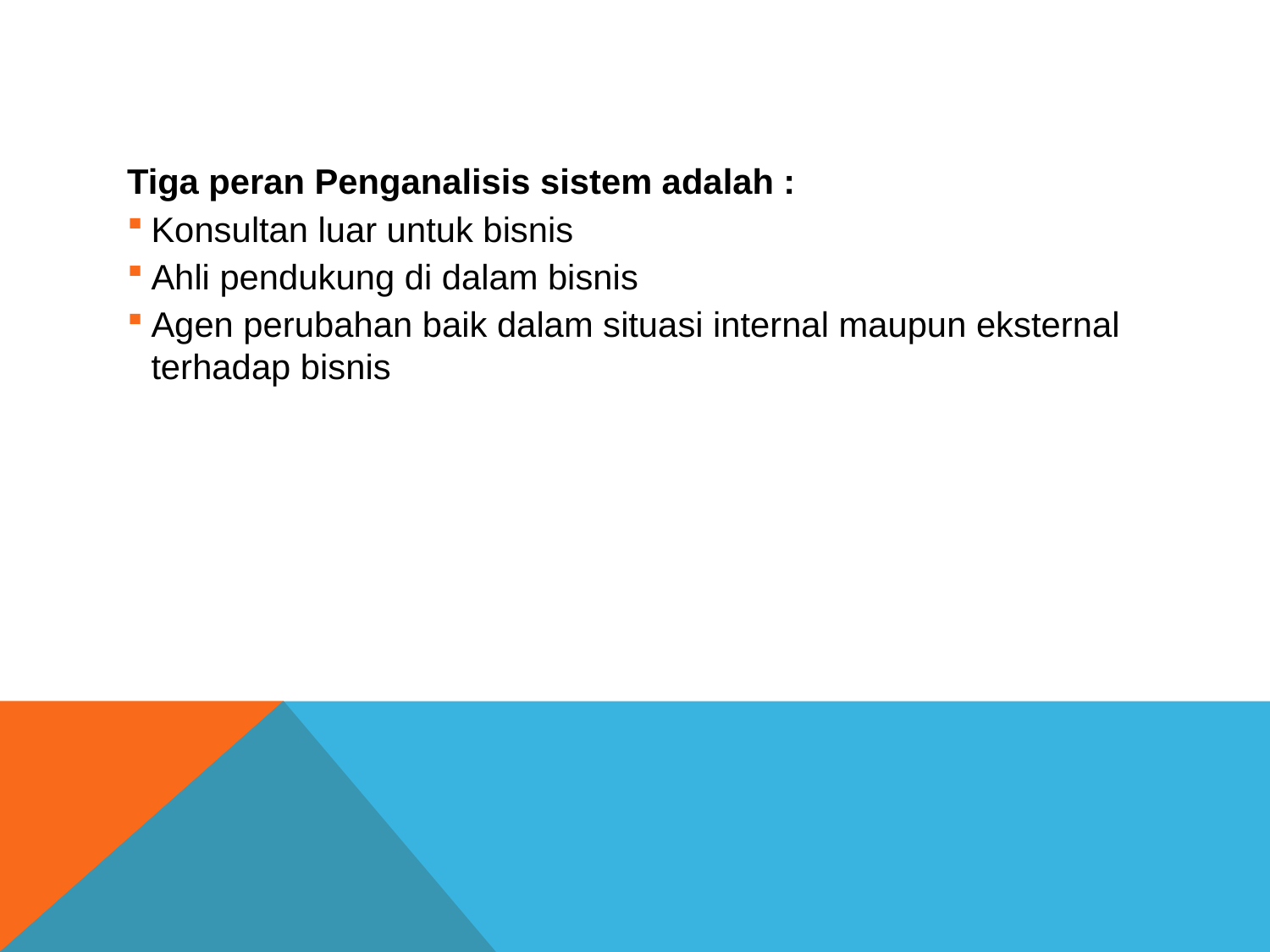

#
Tiga peran Penganalisis sistem adalah :
Konsultan luar untuk bisnis
Ahli pendukung di dalam bisnis
Agen perubahan baik dalam situasi internal maupun eksternal terhadap bisnis